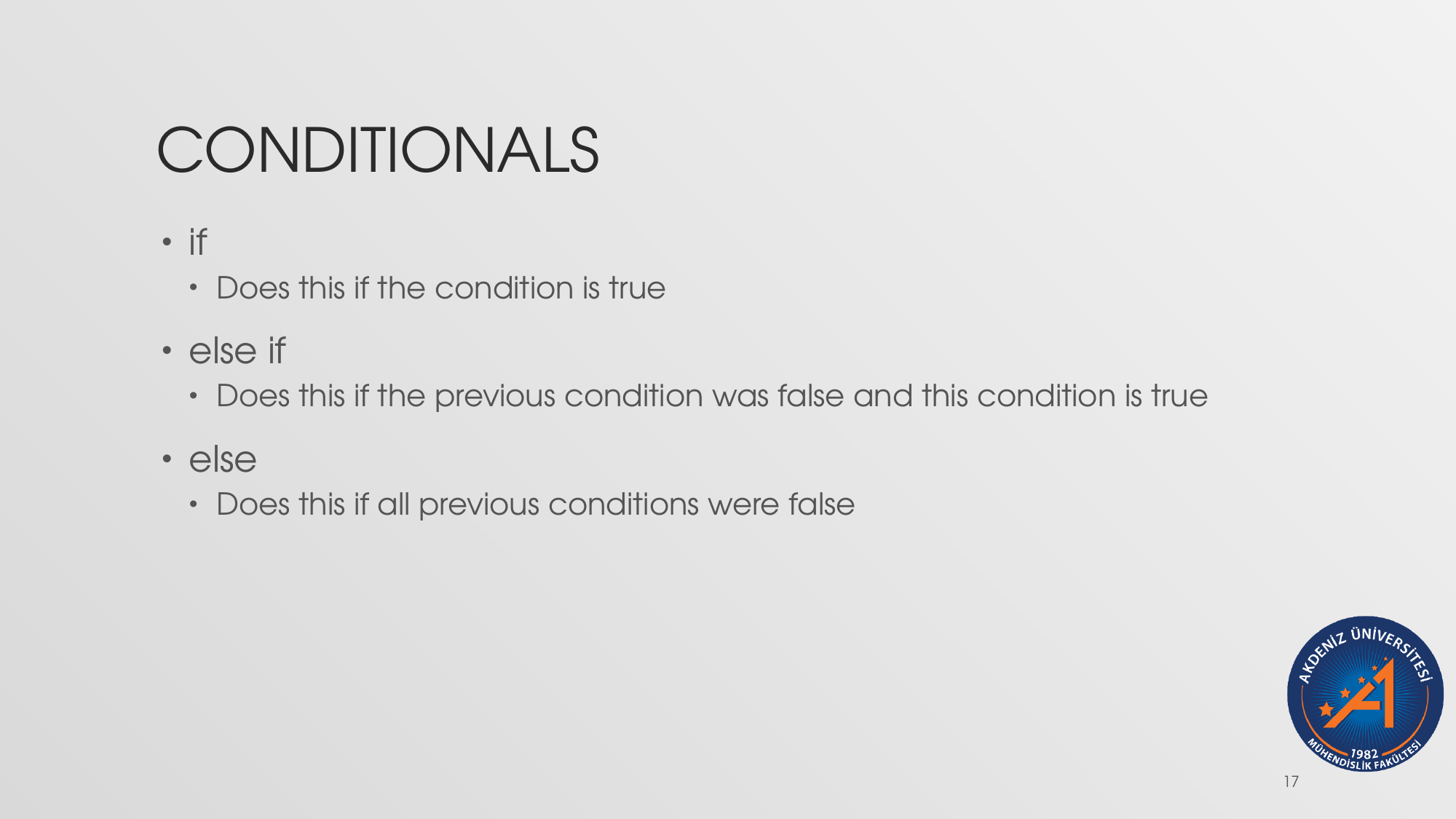

# Conditionals
if
Does this if the condition is true
else if
Does this if the previous condition was false and this condition is true
else
Does this if all previous conditions were false

17